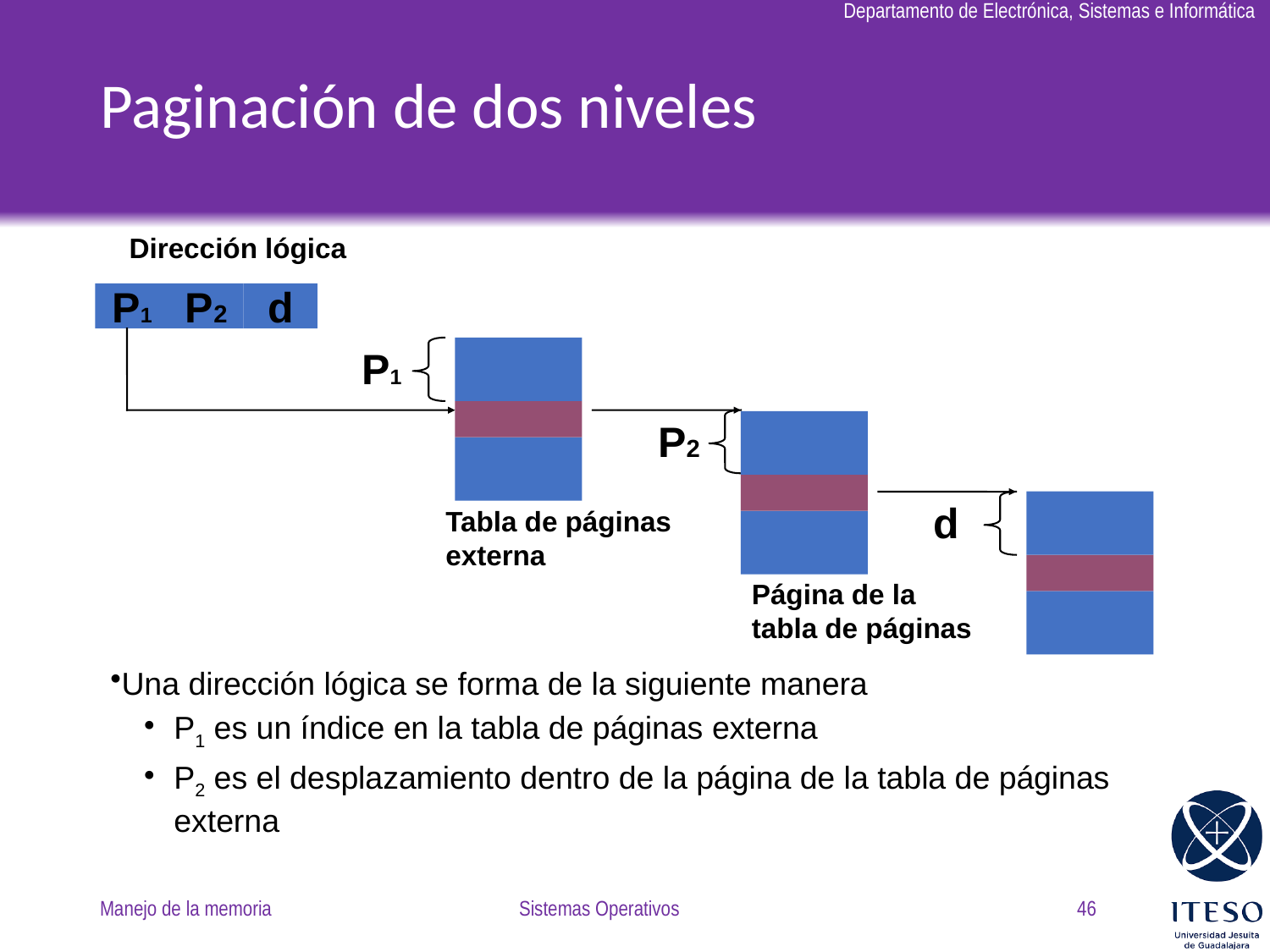

# Paginación de dos niveles
Dirección lógica
P1
P2
d

P1

P2

d

Tabla de páginas
externa

Página de la
tabla de páginas

Una dirección lógica se forma de la siguiente manera
P1 es un índice en la tabla de páginas externa
P2 es el desplazamiento dentro de la página de la tabla de páginas externa
Manejo de la memoria
Sistemas Operativos
46